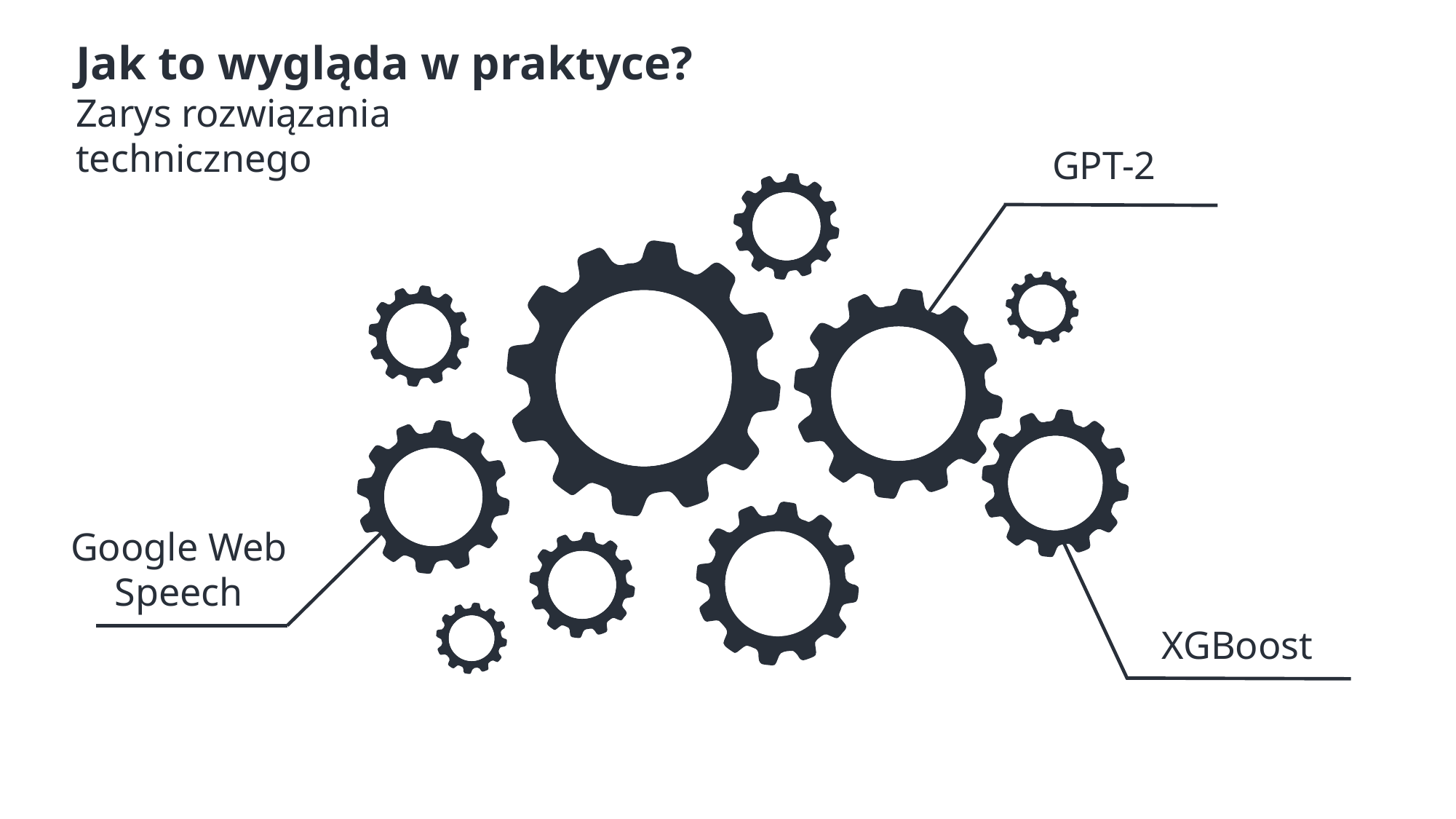

Jak to wygląda w praktyce?
Zarys rozwiązania
technicznego

GPT-2

Google Web Speech

XGBoost